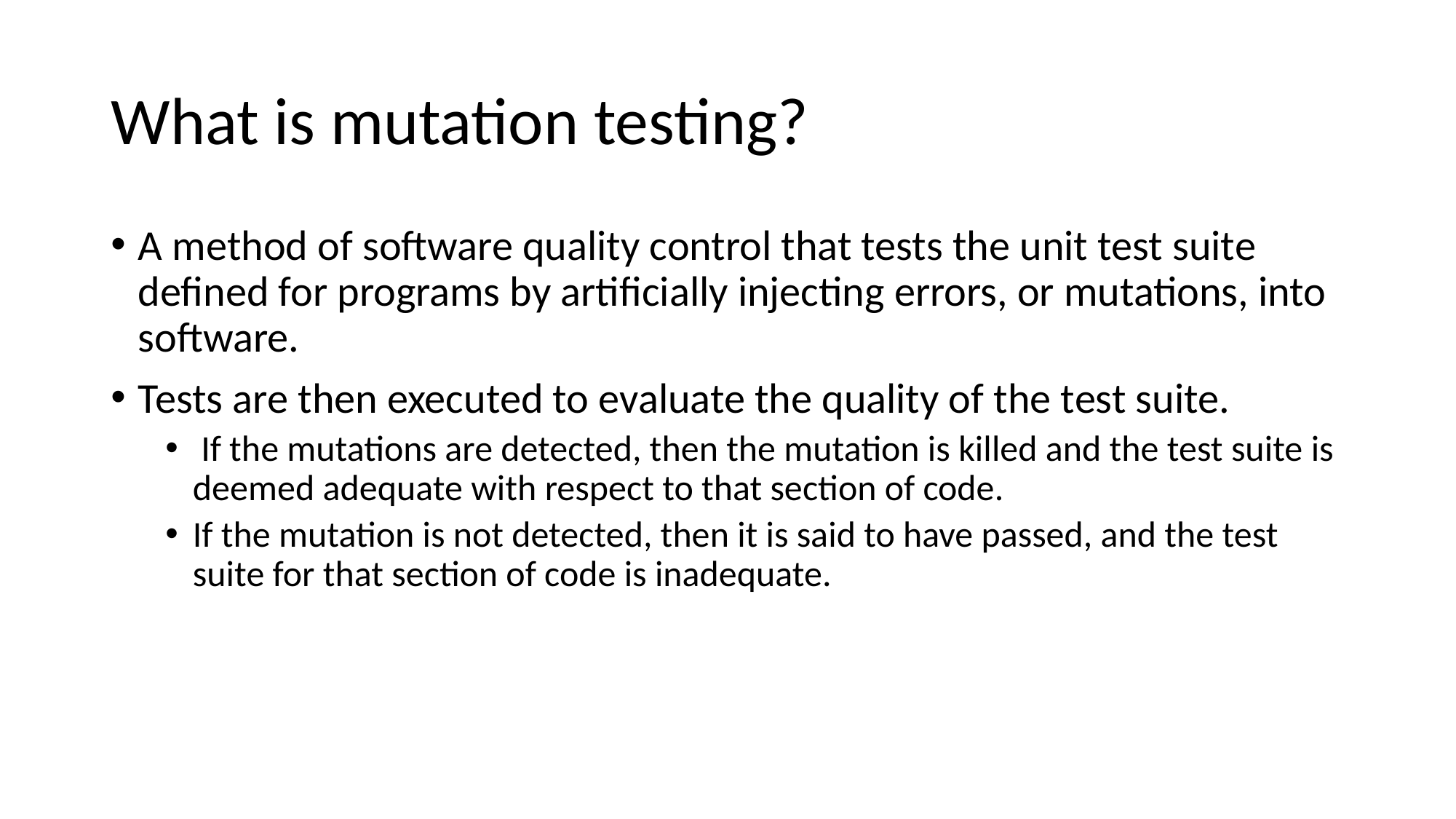

# What is mutation testing?
A method of software quality control that tests the unit test suite defined for programs by artificially injecting errors, or mutations, into software.
Tests are then executed to evaluate the quality of the test suite.
 If the mutations are detected, then the mutation is killed and the test suite is deemed adequate with respect to that section of code.
If the mutation is not detected, then it is said to have passed, and the test suite for that section of code is inadequate.